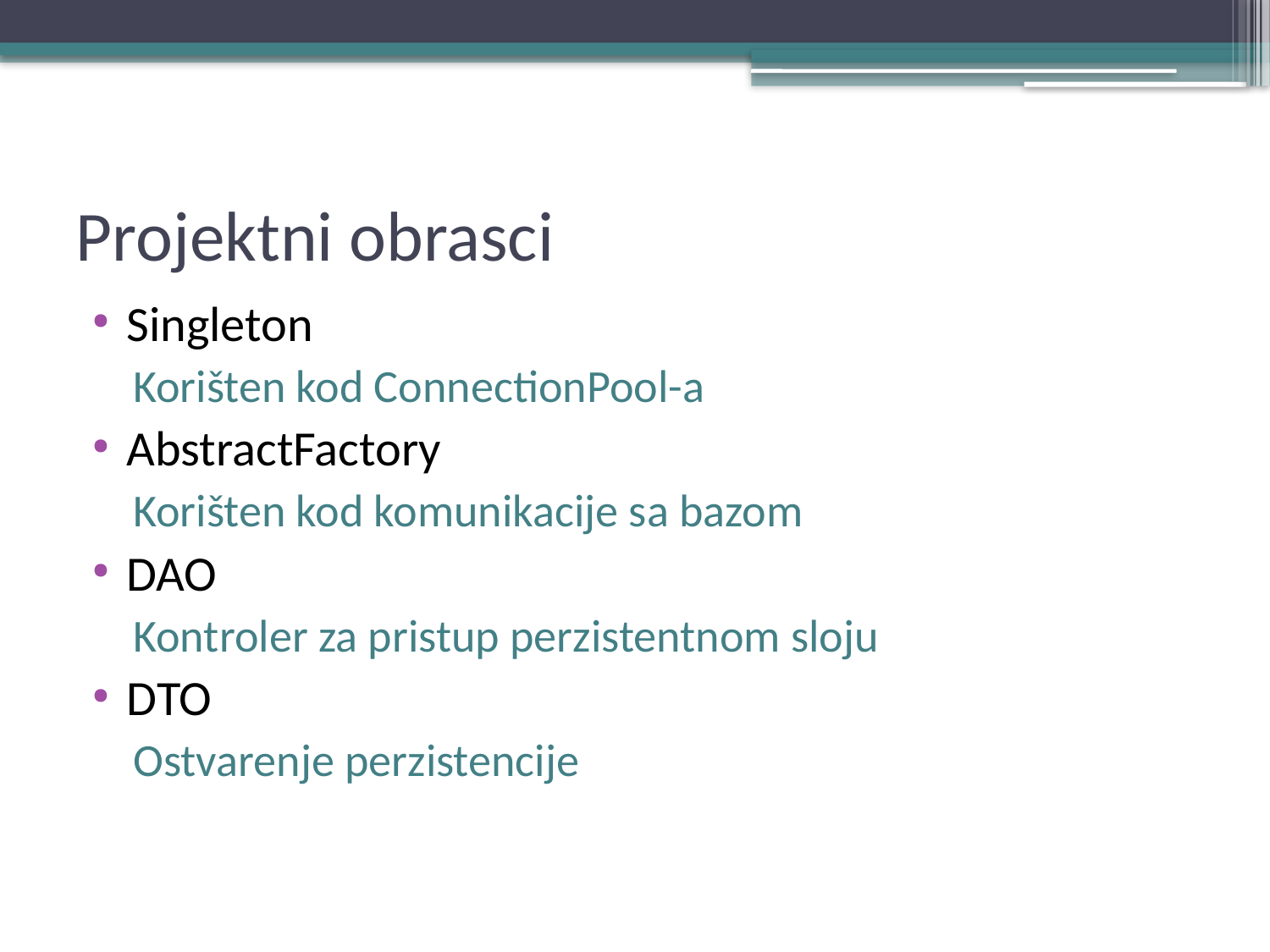

# Projektni obrasci
Singleton
Korišten kod ConnectionPool-a
AbstractFactory
Korišten kod komunikacije sa bazom
DAO
Kontroler za pristup perzistentnom sloju
DTO
Ostvarenje perzistencije